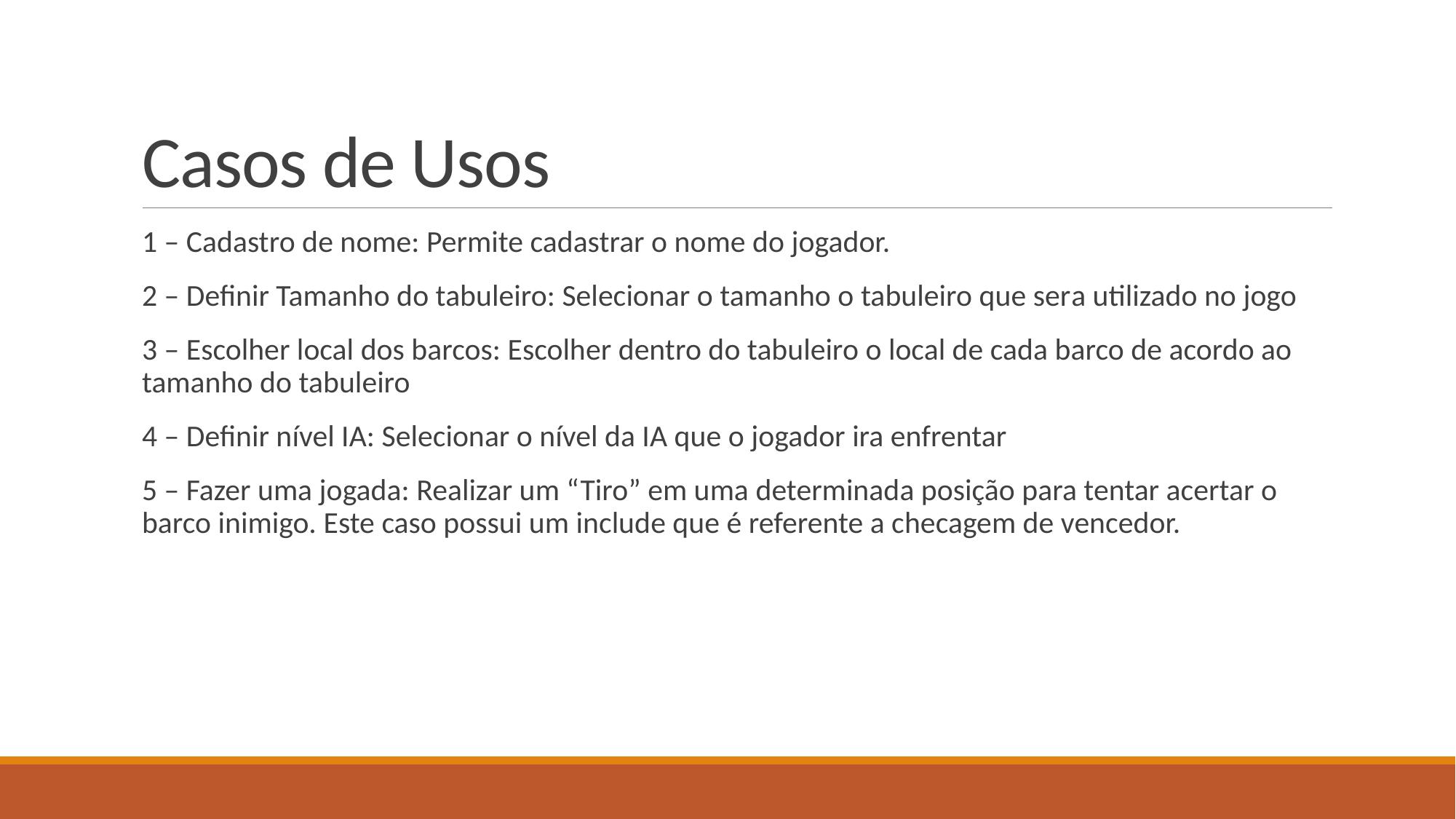

# Casos de Usos
1 – Cadastro de nome: Permite cadastrar o nome do jogador.
2 – Definir Tamanho do tabuleiro: Selecionar o tamanho o tabuleiro que sera utilizado no jogo
3 – Escolher local dos barcos: Escolher dentro do tabuleiro o local de cada barco de acordo ao tamanho do tabuleiro
4 – Definir nível IA: Selecionar o nível da IA que o jogador ira enfrentar
5 – Fazer uma jogada: Realizar um “Tiro” em uma determinada posição para tentar acertar o barco inimigo. Este caso possui um include que é referente a checagem de vencedor.